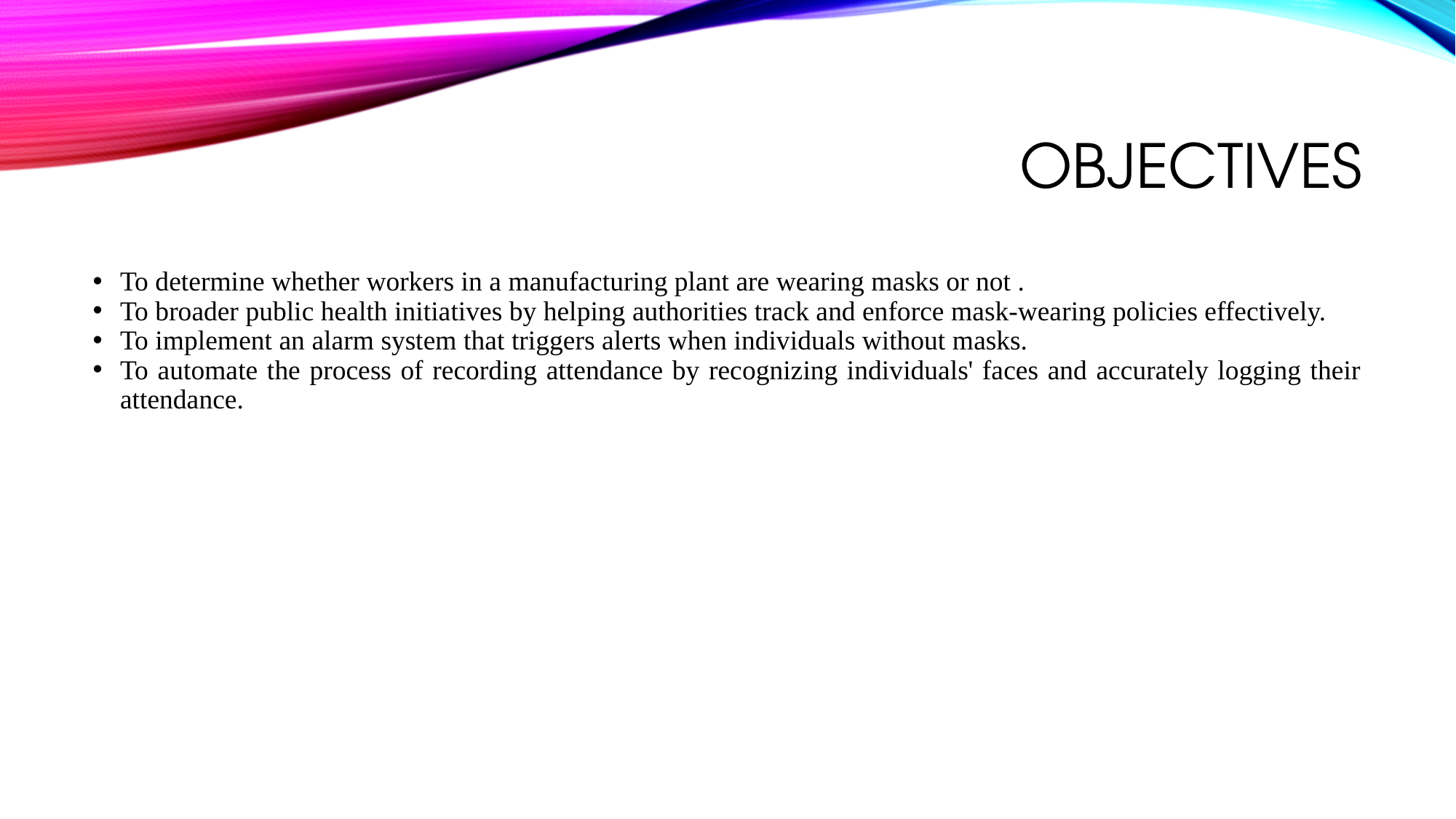

# Objectives
To determine whether workers in a manufacturing plant are wearing masks or not .
To broader public health initiatives by helping authorities track and enforce mask-wearing policies effectively.
To implement an alarm system that triggers alerts when individuals without masks.
To automate the process of recording attendance by recognizing individuals' faces and accurately logging their attendance.